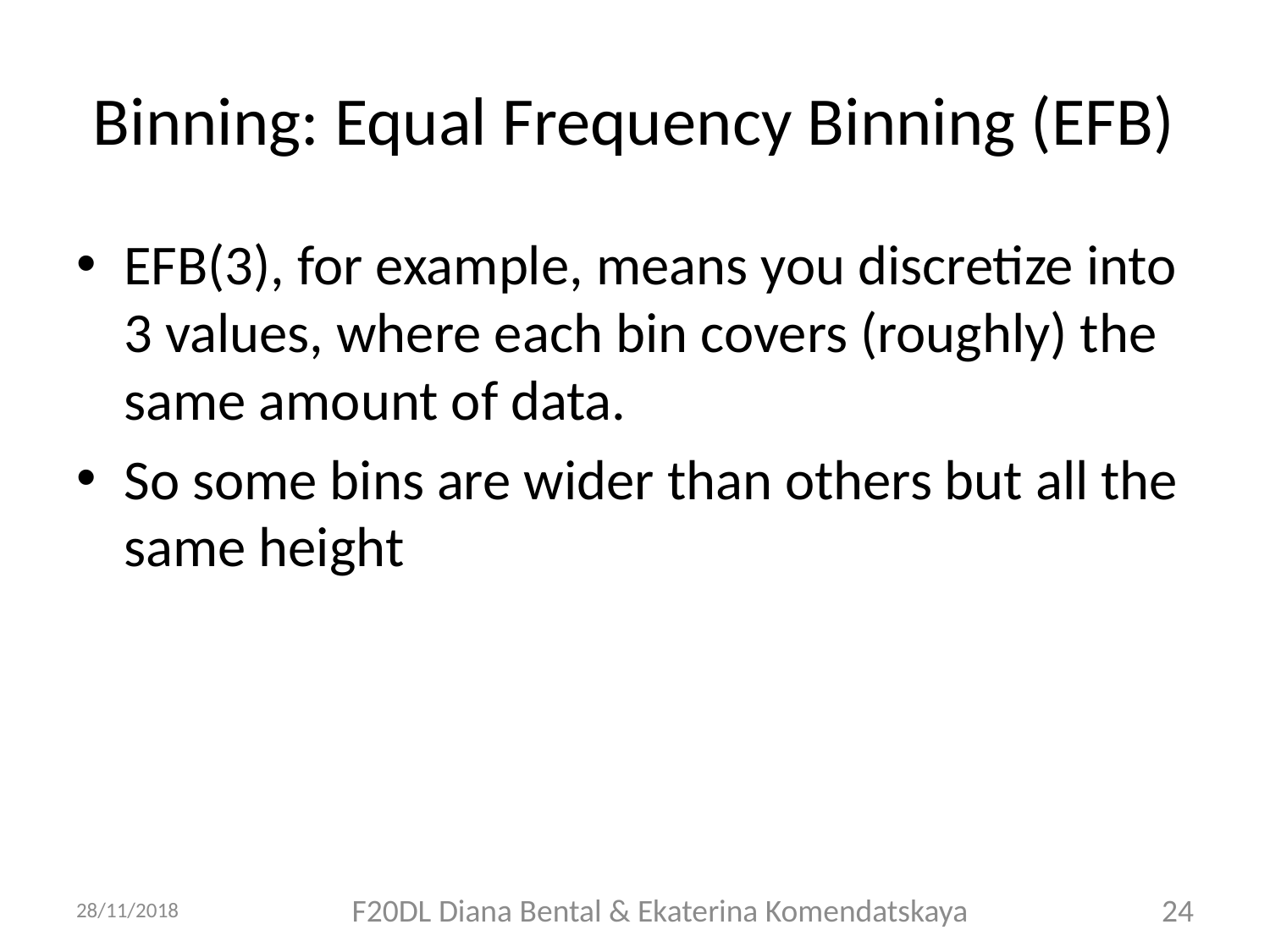

# Binning: Equal Frequency Binning (EFB)
EFB(3), for example, means you discretize into 3 values, where each bin covers (roughly) the same amount of data.
So some bins are wider than others but all the same height
28/11/2018
F20DL Diana Bental & Ekaterina Komendatskaya
24